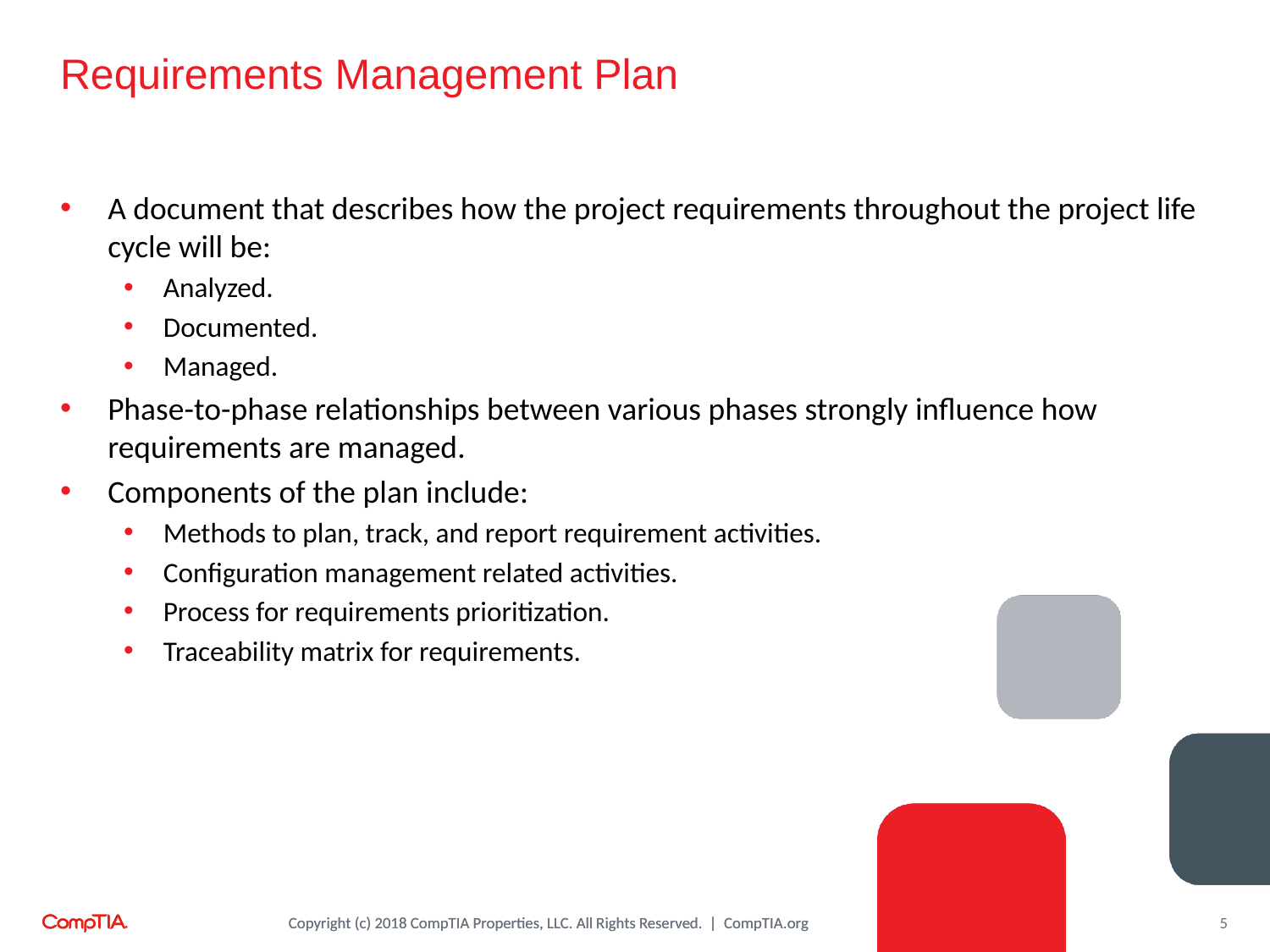

# Requirements Management Plan
A document that describes how the project requirements throughout the project life cycle will be:
Analyzed.
Documented.
Managed.
Phase-to-phase relationships between various phases strongly influence how requirements are managed.
Components of the plan include:
Methods to plan, track, and report requirement activities.
Configuration management related activities.
Process for requirements prioritization.
Traceability matrix for requirements.

5